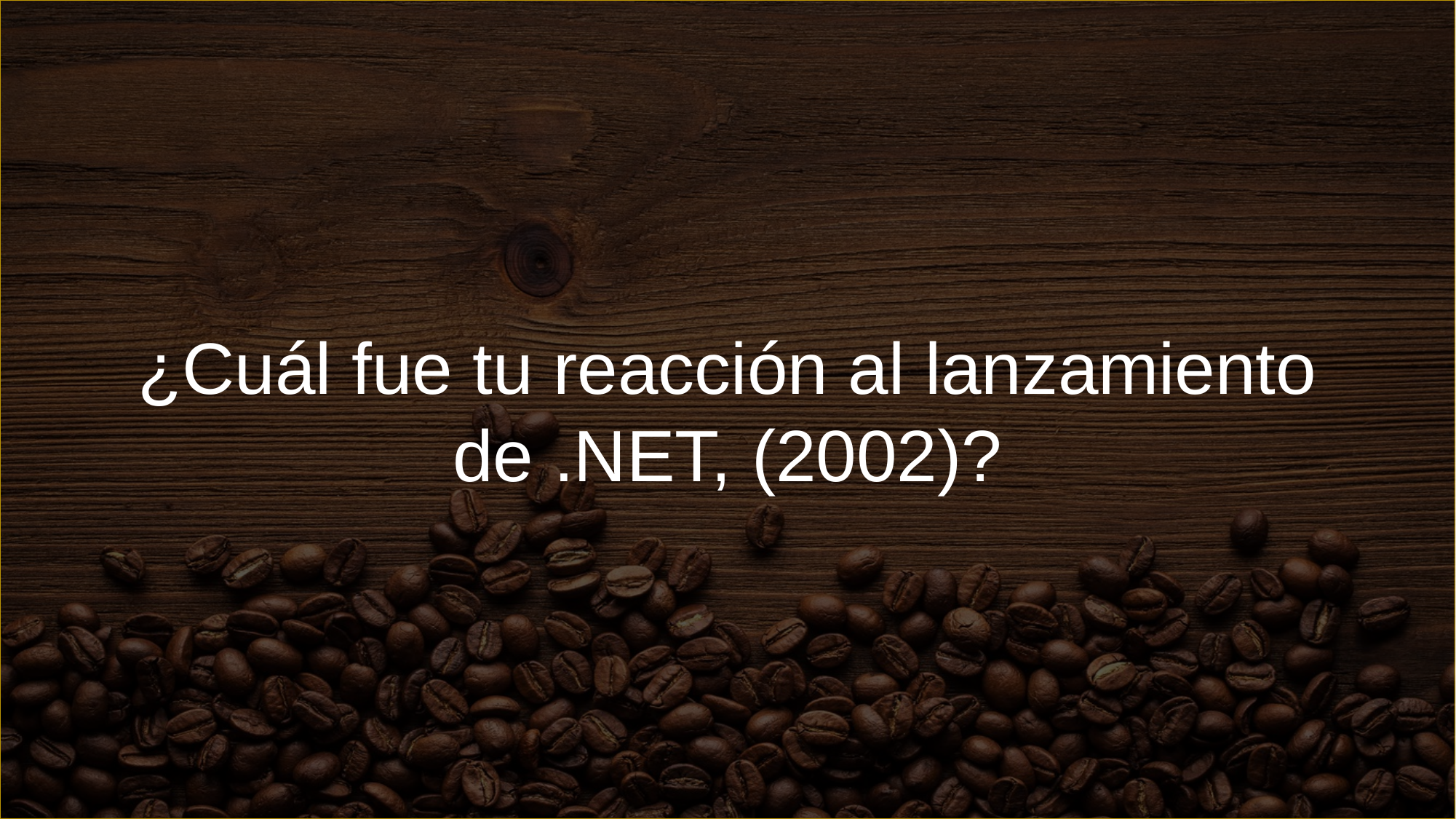

¿Cuál fue tu reacción al lanzamiento de .NET, (2002)?